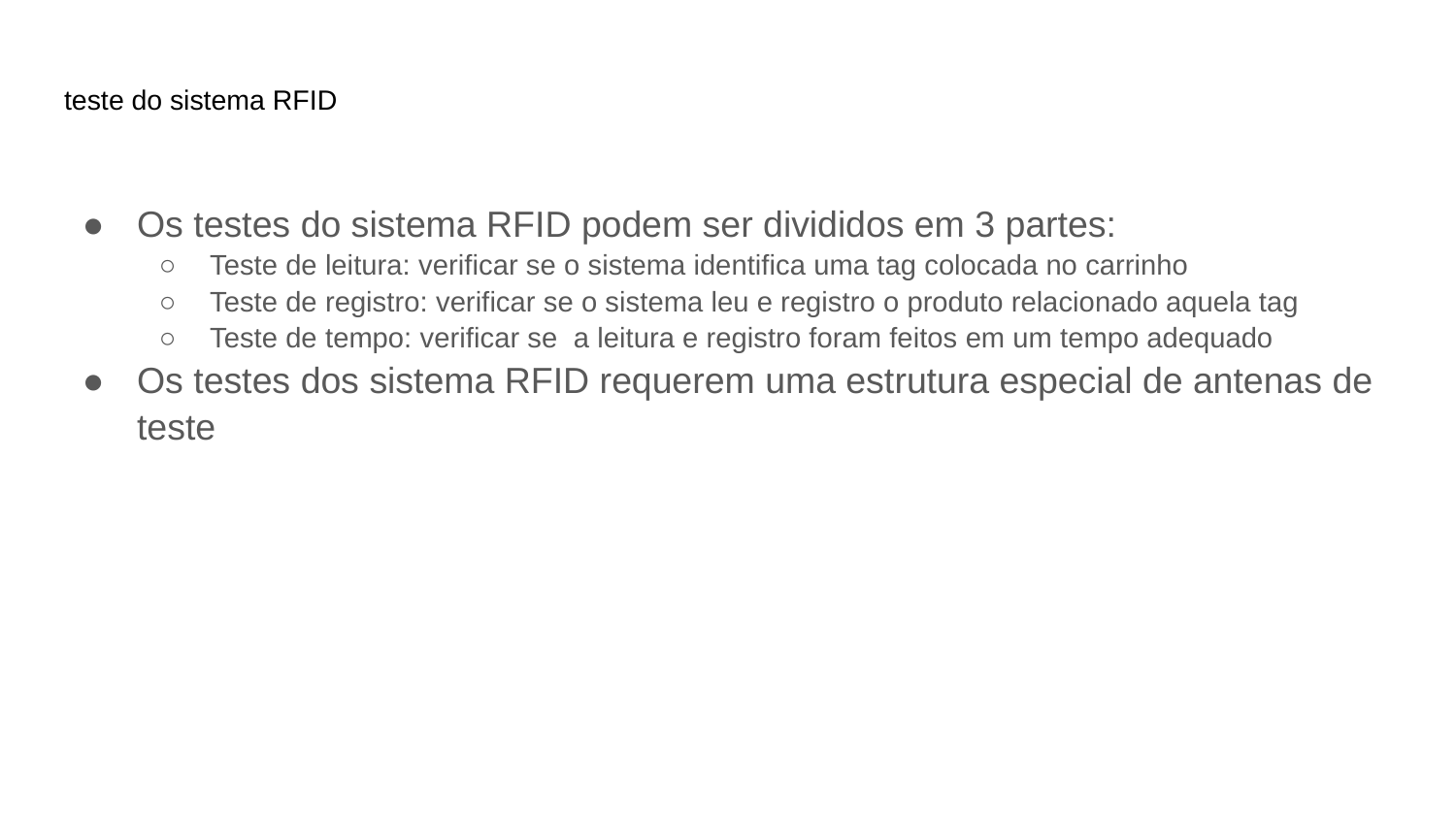

# teste do sistema RFID

Os testes do sistema RFID podem ser divididos em 3 partes:
Teste de leitura: verificar se o sistema identifica uma tag colocada no carrinho
Teste de registro: verificar se o sistema leu e registro o produto relacionado aquela tag
Teste de tempo: verificar se  a leitura e registro foram feitos em um tempo adequado
Os testes dos sistema RFID requerem uma estrutura especial de antenas de teste